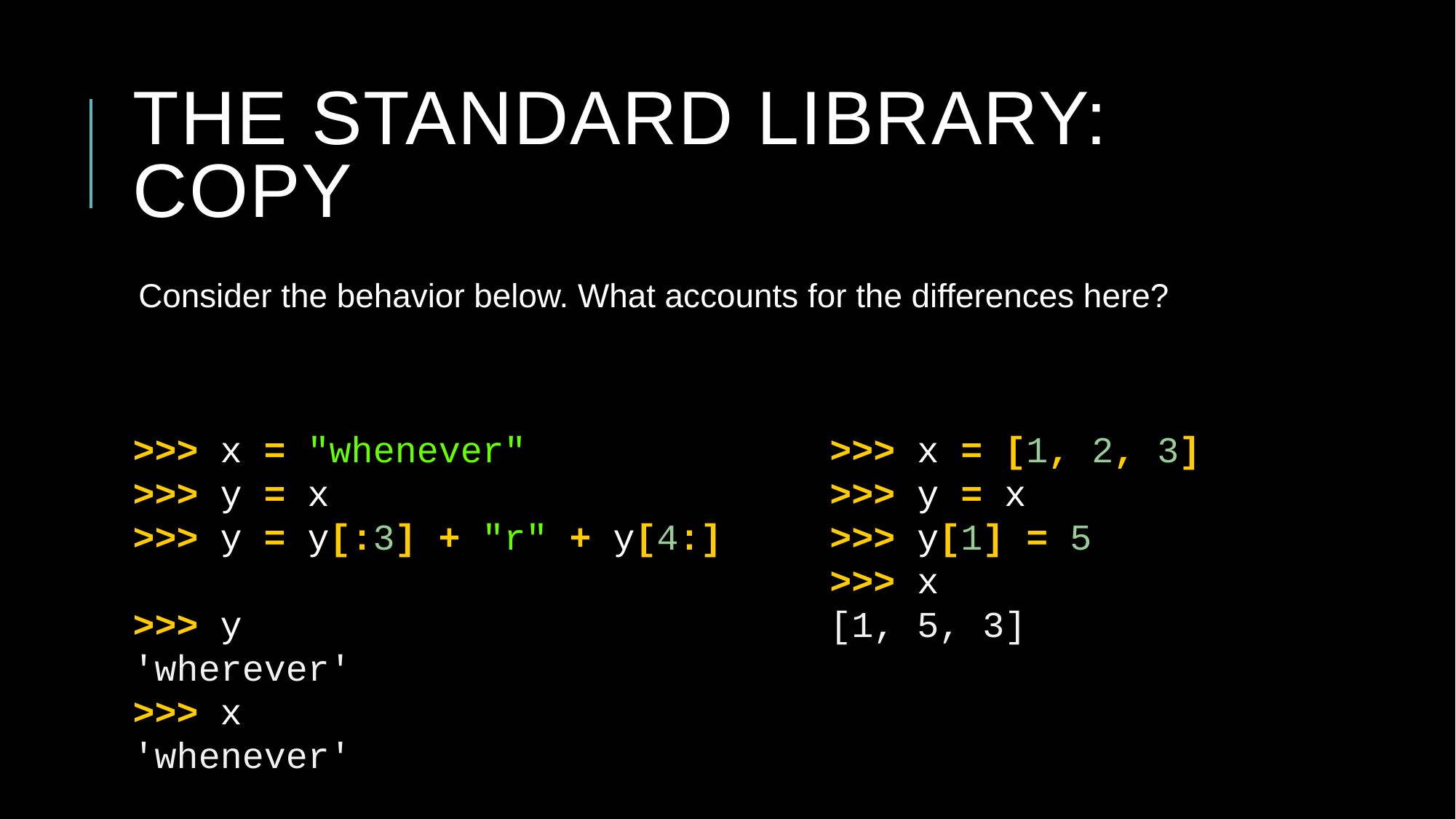

# The Standard library: copy
Consider the behavior below. What accounts for the differences here?
>>> x = "whenever"
>>> y = x
>>> y = y[:3] + "r" + y[4:]
>>> y
'wherever'
>>> x
'whenever'
>>> x = [1, 2, 3]
>>> y = x
>>> y[1] = 5
>>> x
[1, 5, 3]